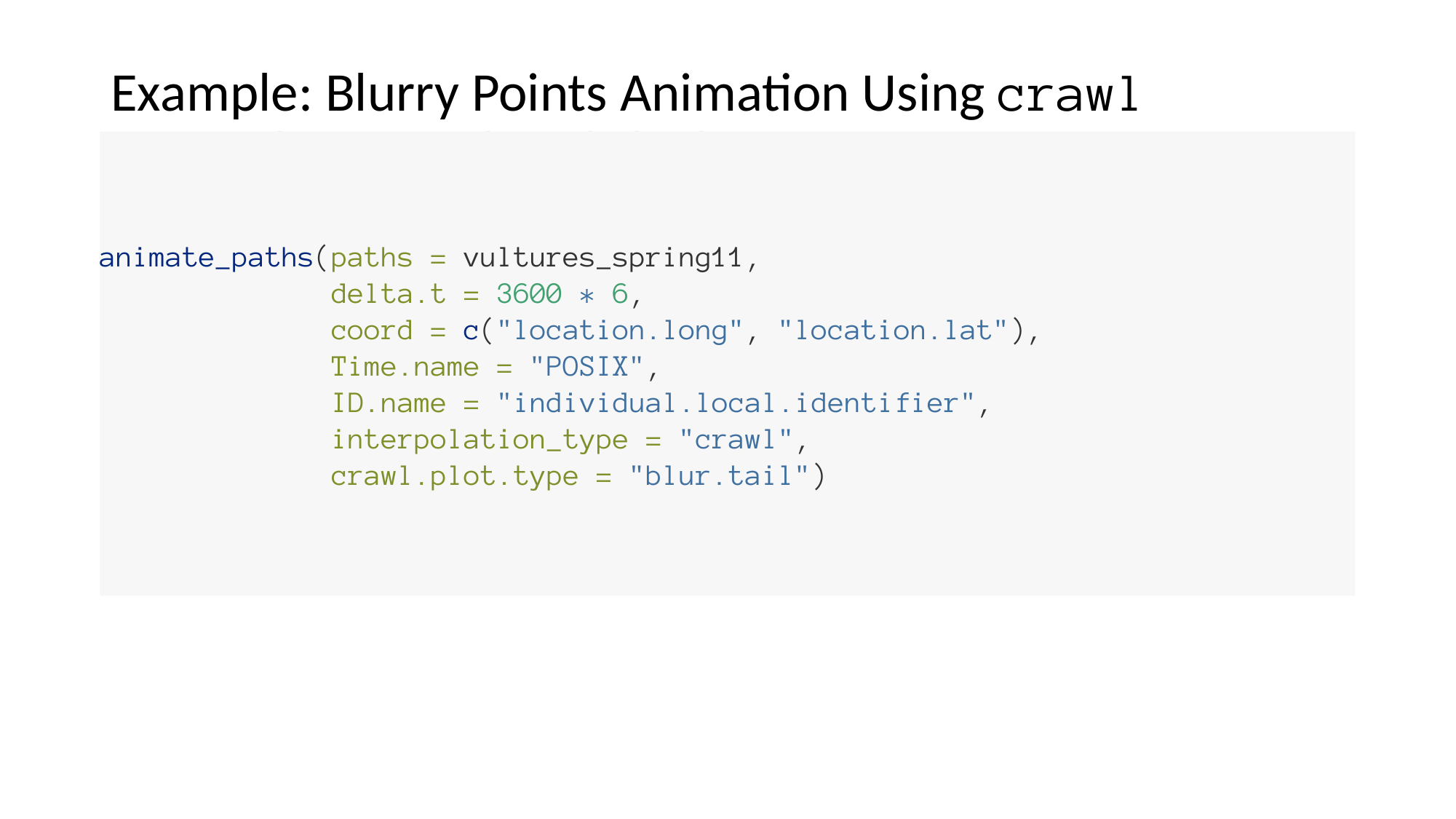

# Example: Blurry Points Animation Using crawl Interpolation with Tails by hours
animate_paths(paths = vultures_spring11,
              delta.t = 3600 * 6,
              coord = c("location.long", "location.lat"),
              Time.name = "POSIX",
              ID.name = "individual.local.identifier",
              interpolation_type = "crawl",
              crawl.plot.type = "blur.tail")